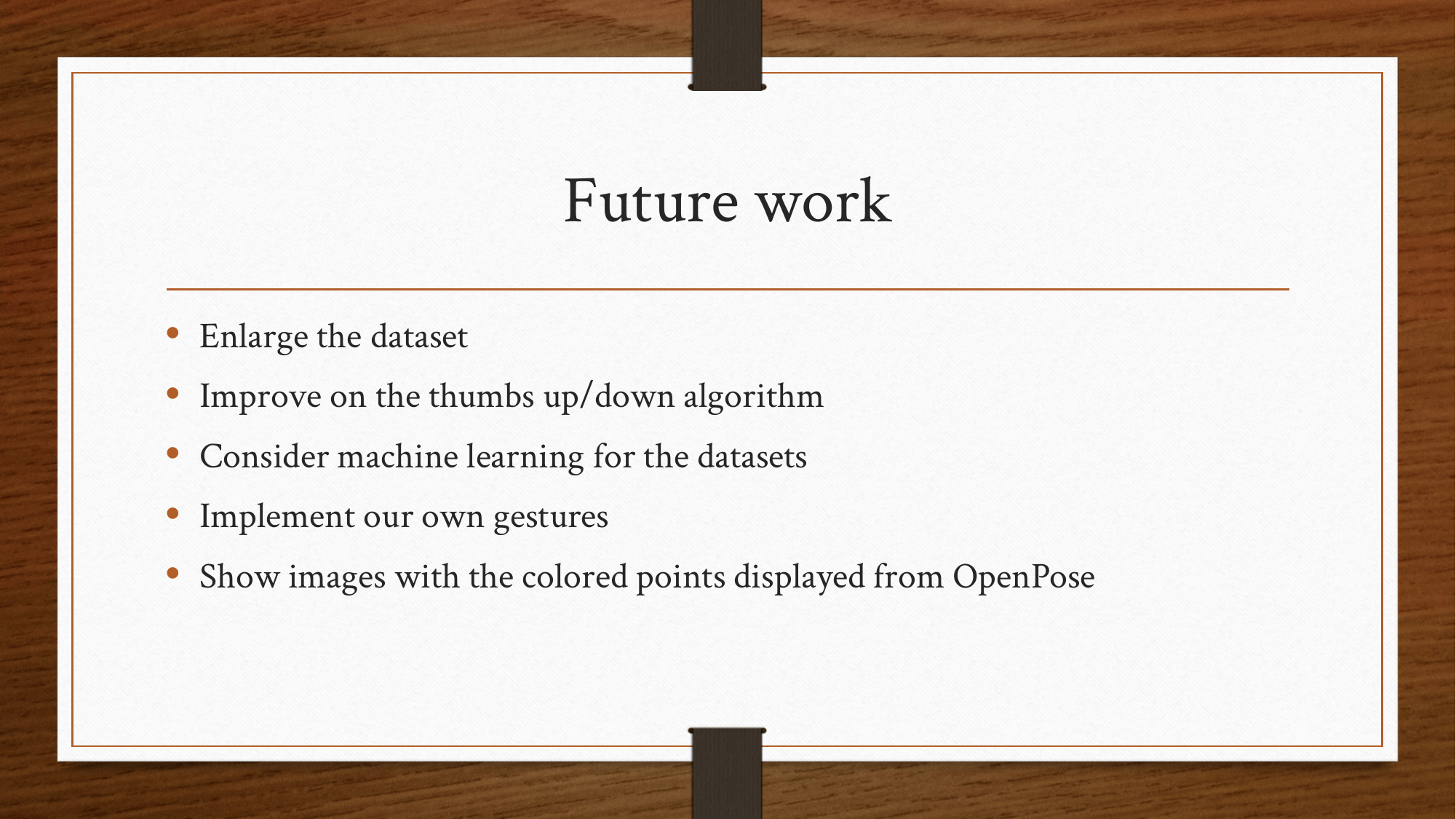

# Future work
Enlarge the dataset
Improve on the thumbs up/down algorithm
Consider machine learning for the datasets
Implement our own gestures
Show images with the colored points displayed from OpenPose